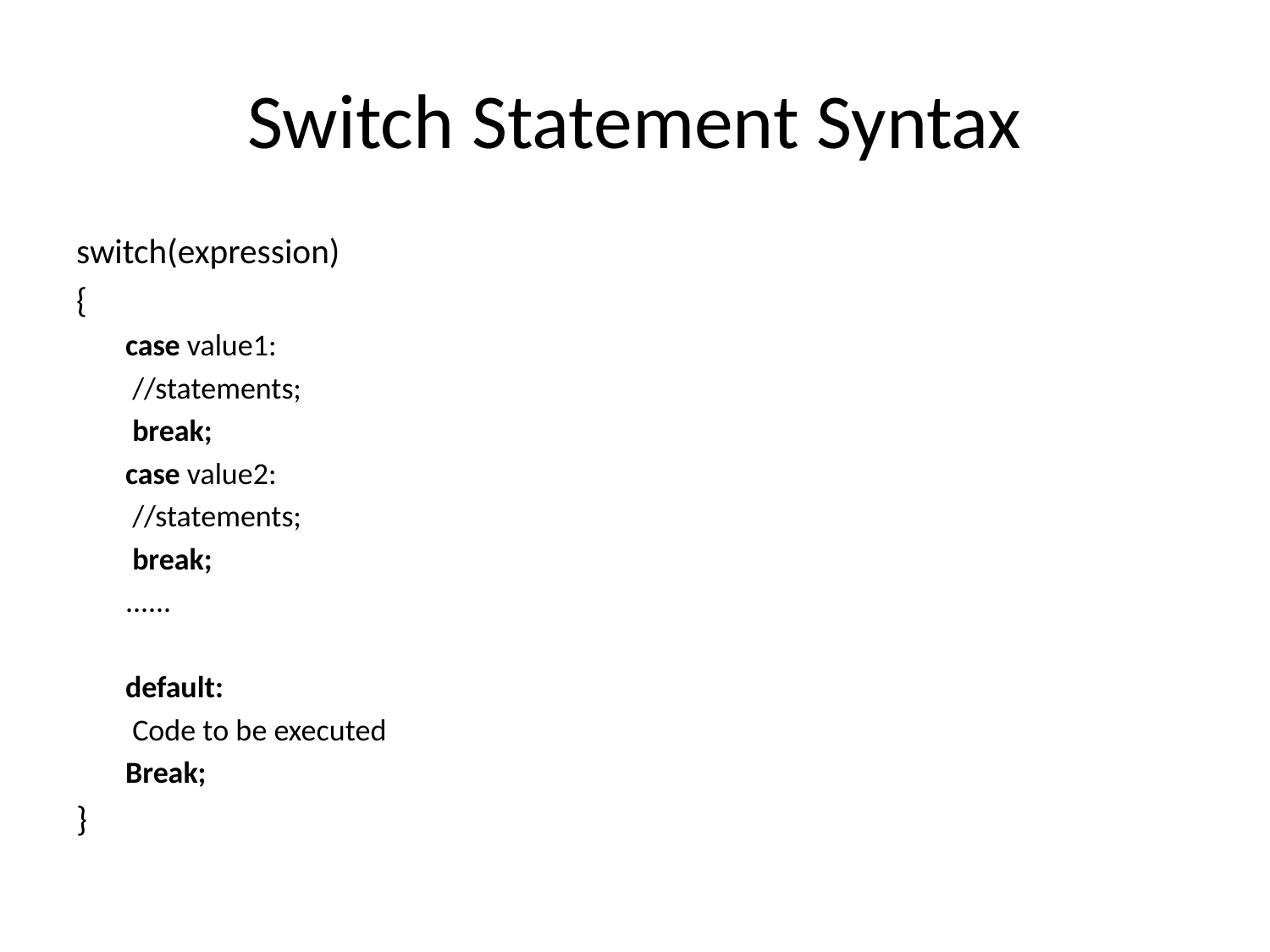

# Switch Statement Syntax
switch(expression)
{
case value1:
 //statements;
 break;
case value2:
 //statements;
 break;
......

default:
 Code to be executed
Break;
}